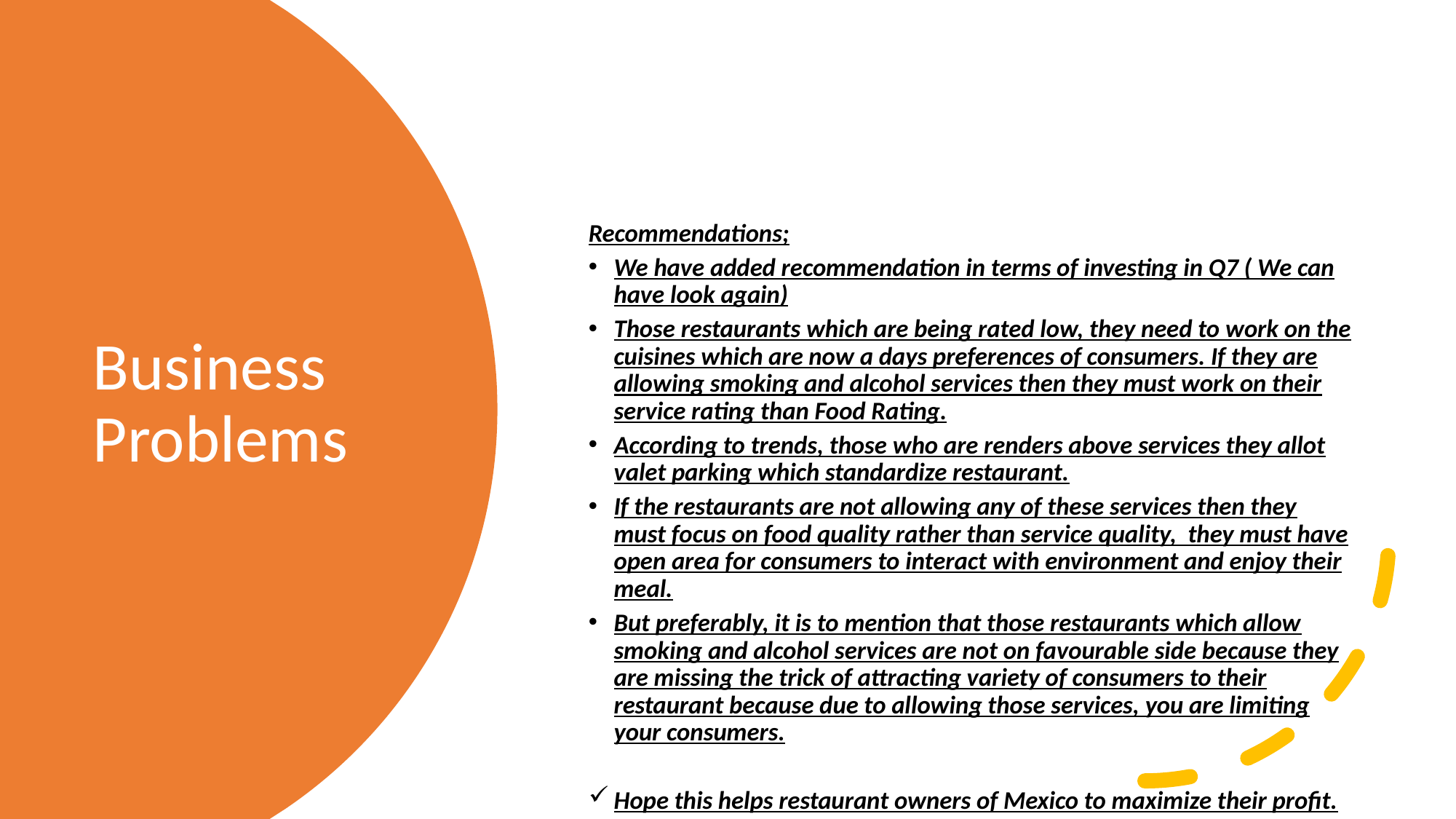

# Business Problems

Recommendations;
We have added recommendation in terms of investing in Q7 ( We can have look again)
Those restaurants which are being rated low, they need to work on the cuisines which are now a days preferences of consumers. If they are allowing smoking and alcohol services then they must work on their service rating than Food Rating.
According to trends, those who are renders above services they allot valet parking which standardize restaurant.
If the restaurants are not allowing any of these services then they must focus on food quality rather than service quality,  they must have open area for consumers to interact with environment and enjoy their meal.
But preferably, it is to mention that those restaurants which allow smoking and alcohol services are not on favourable side because they are missing the trick of attracting variety of consumers to their restaurant because due to allowing those services, you are limiting your consumers.

Hope this helps restaurant owners of Mexico to maximize their profit.